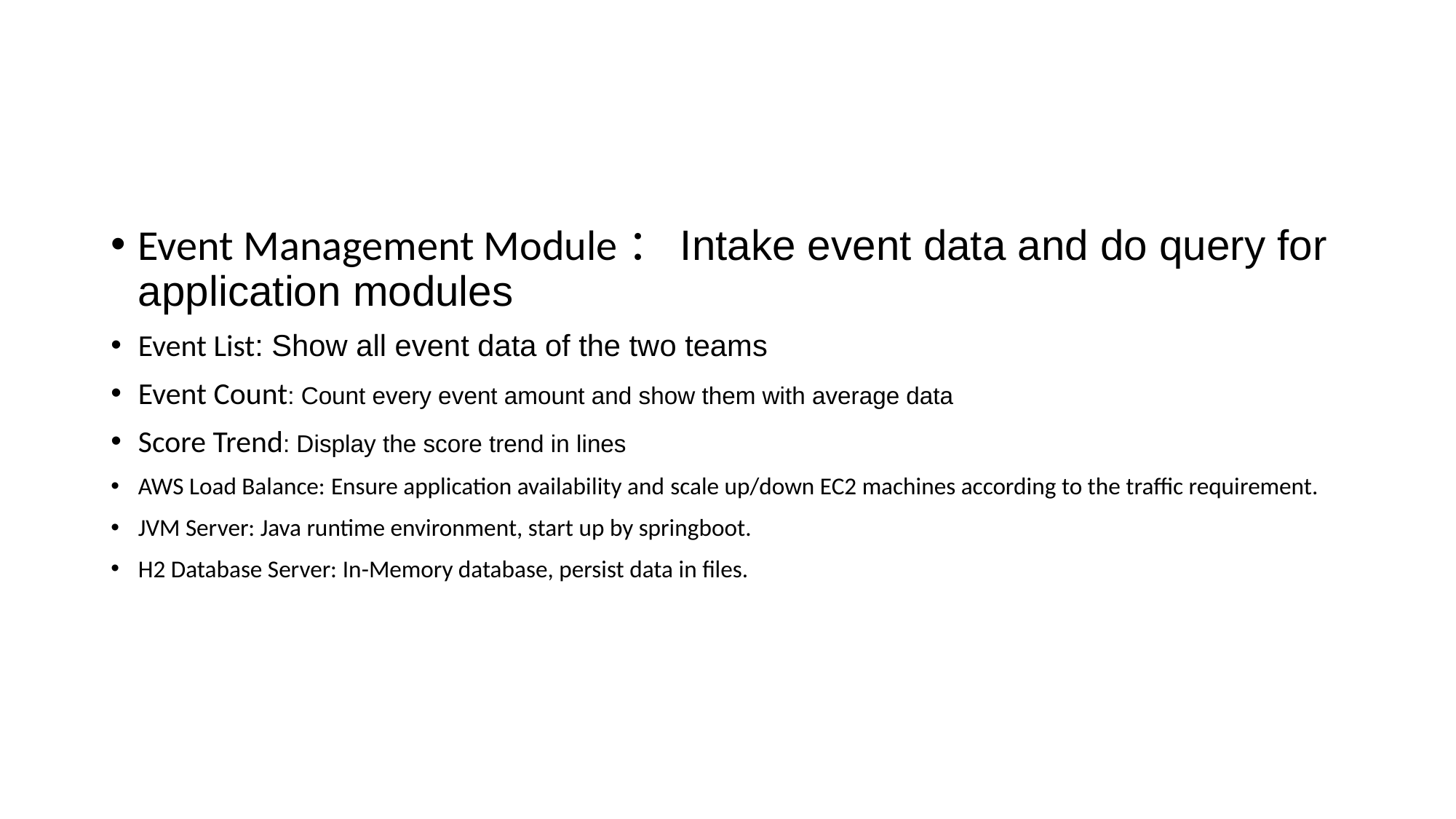

#
Event Management Module：Intake event data and do query for application modules
Event List: Show all event data of the two teams
Event Count: Count every event amount and show them with average data
Score Trend: Display the score trend in lines
AWS Load Balance: Ensure application availability and scale up/down EC2 machines according to the traffic requirement.
JVM Server: Java runtime environment, start up by springboot.
H2 Database Server: In-Memory database, persist data in files.